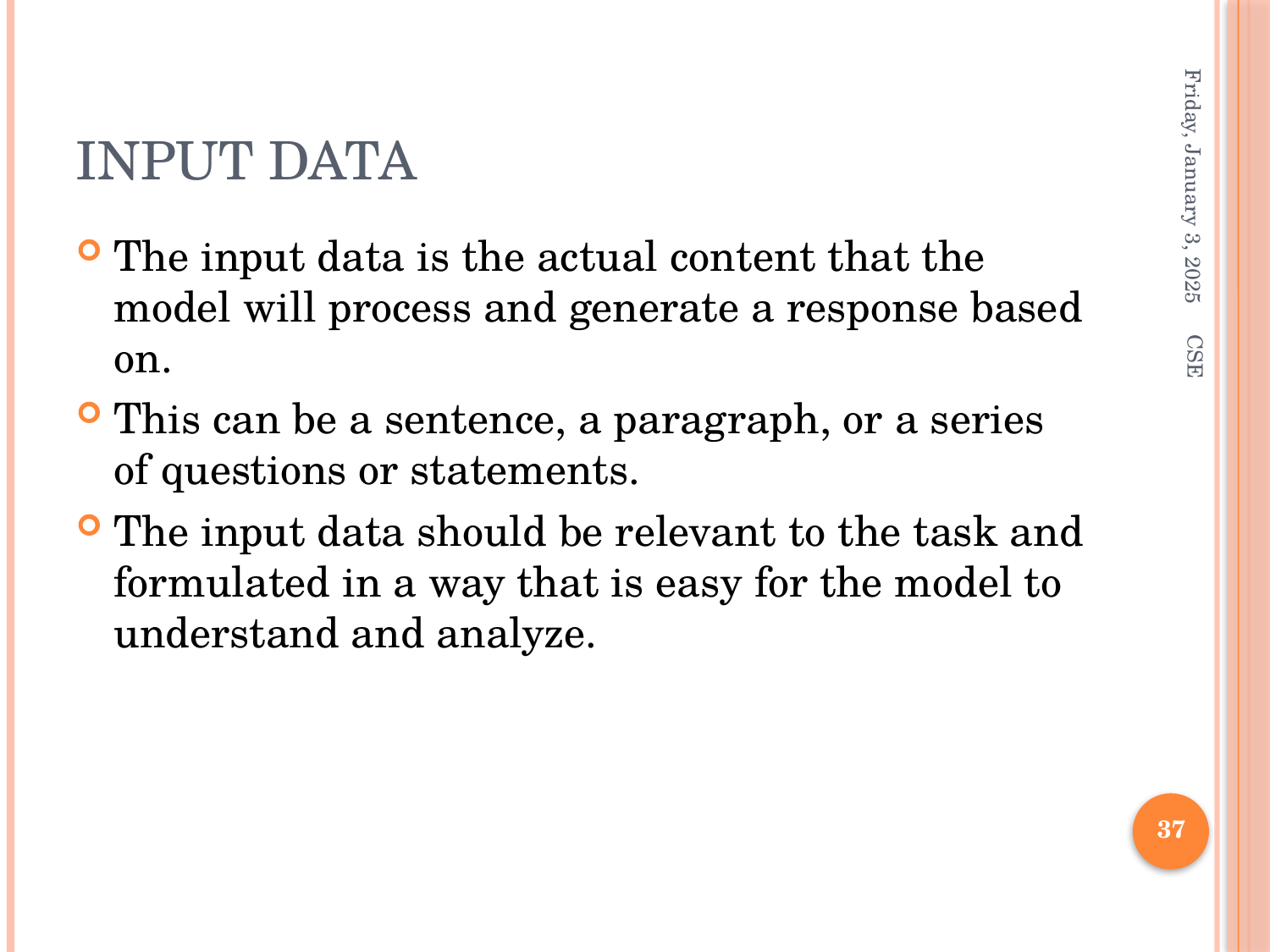

# Input data
Friday, January 3, 2025
The input data is the actual content that the model will process and generate a response based on.
This can be a sentence, a paragraph, or a series of questions or statements.
The input data should be relevant to the task and formulated in a way that is easy for the model to understand and analyze.
CSE
37